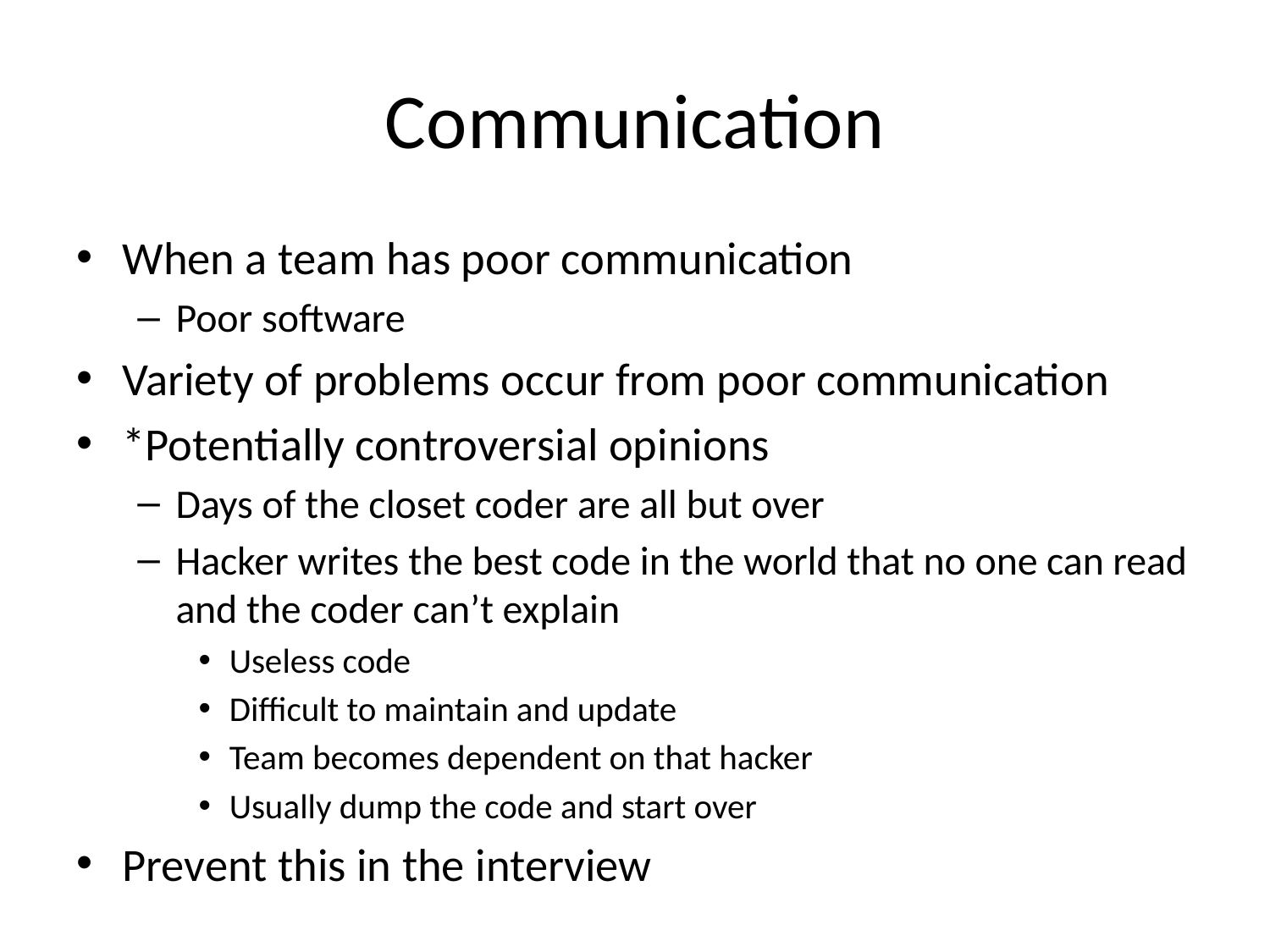

# Communication
When a team has poor communication
Poor software
Variety of problems occur from poor communication
*Potentially controversial opinions
Days of the closet coder are all but over
Hacker writes the best code in the world that no one can read and the coder can’t explain
Useless code
Difficult to maintain and update
Team becomes dependent on that hacker
Usually dump the code and start over
Prevent this in the interview